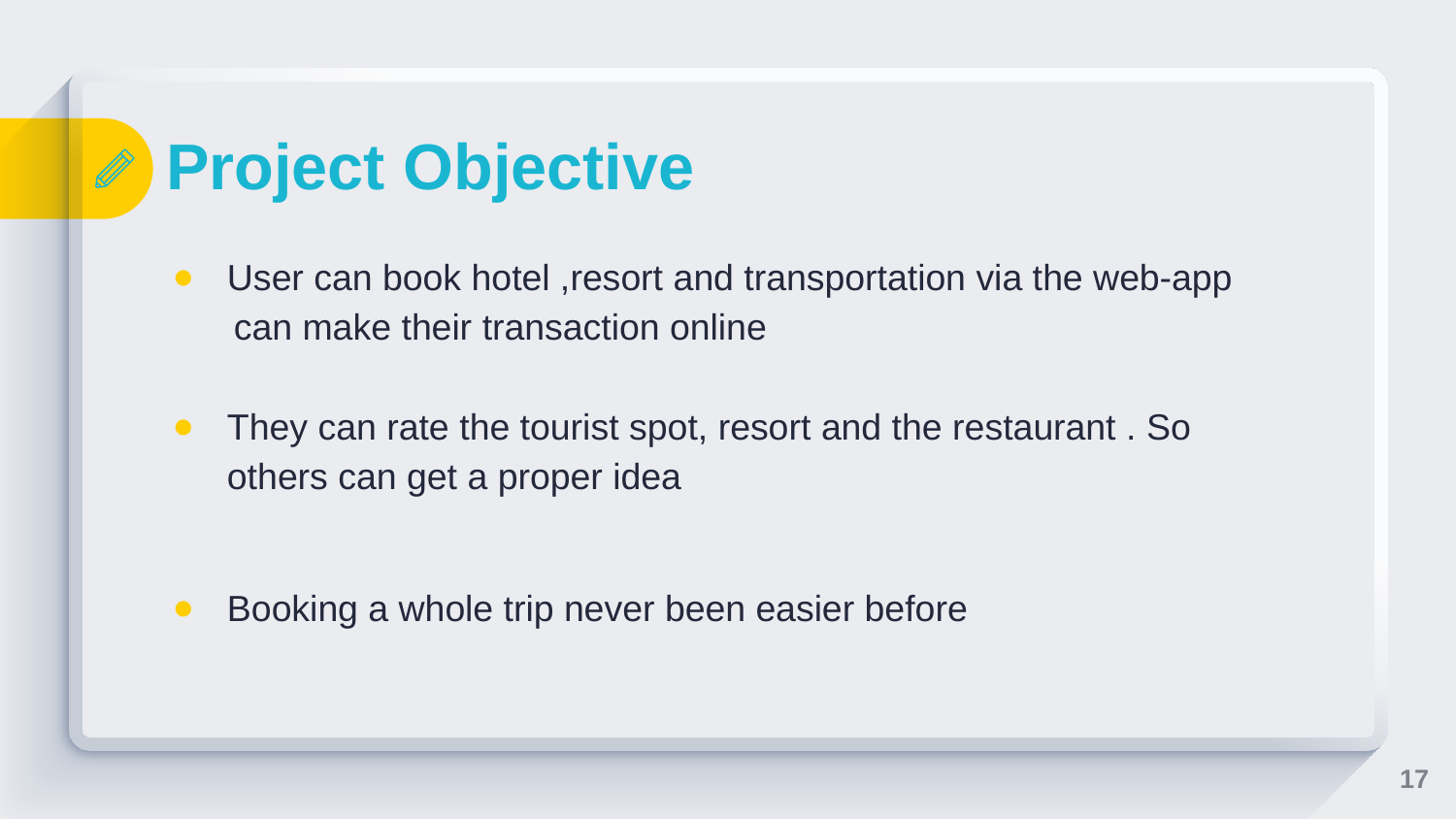

# Project Objective

User can book hotel ,resort and transportation via the web-app
      can make their transaction online

They can rate the tourist spot, resort and the restaurant . So others can get a proper idea

Booking a whole trip never been easier before
17